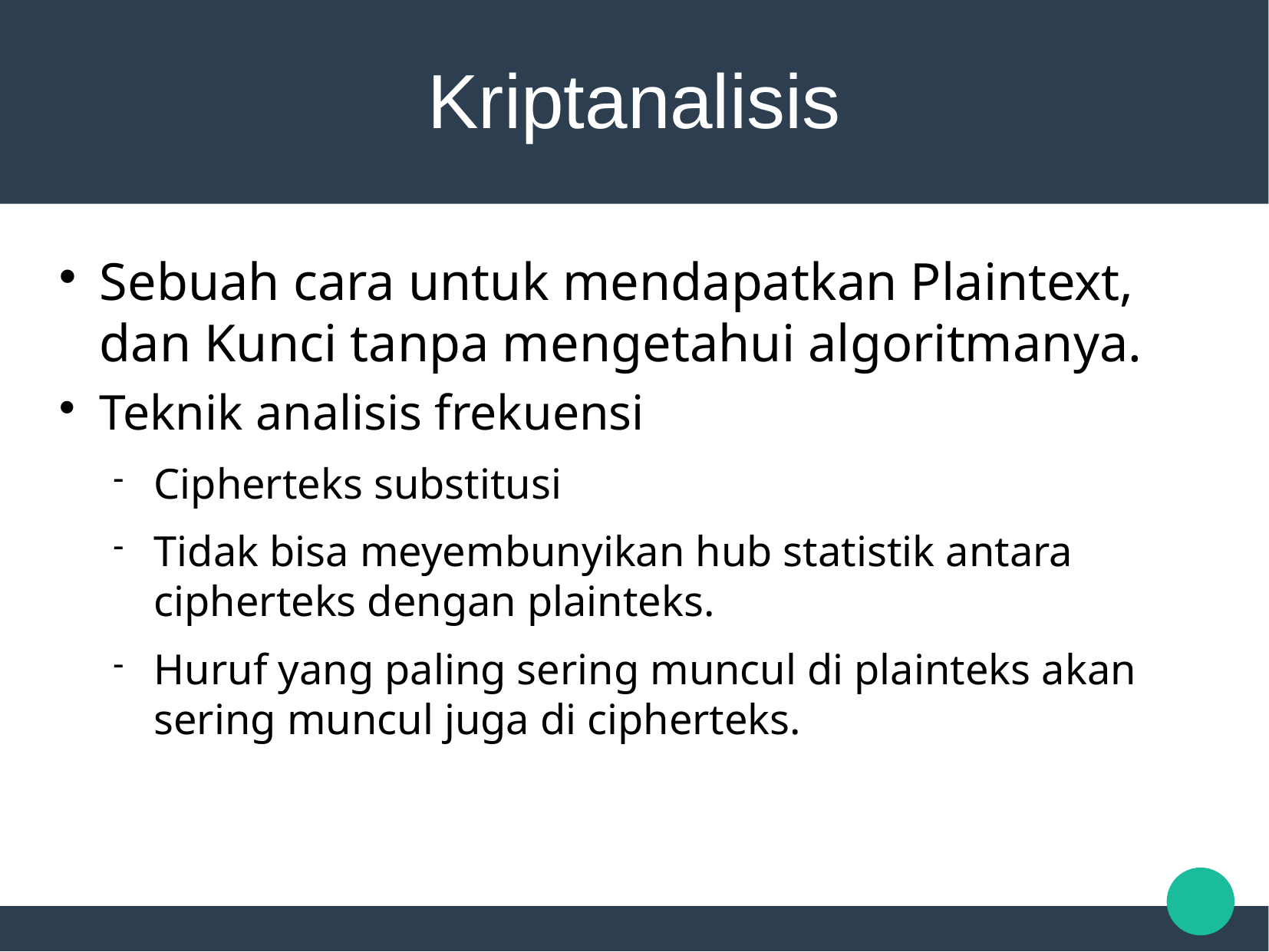

Kriptanalisis
Sebuah cara untuk mendapatkan Plaintext, dan Kunci tanpa mengetahui algoritmanya.
Teknik analisis frekuensi
Cipherteks substitusi
Tidak bisa meyembunyikan hub statistik antara cipherteks dengan plainteks.
Huruf yang paling sering muncul di plainteks akan sering muncul juga di cipherteks.